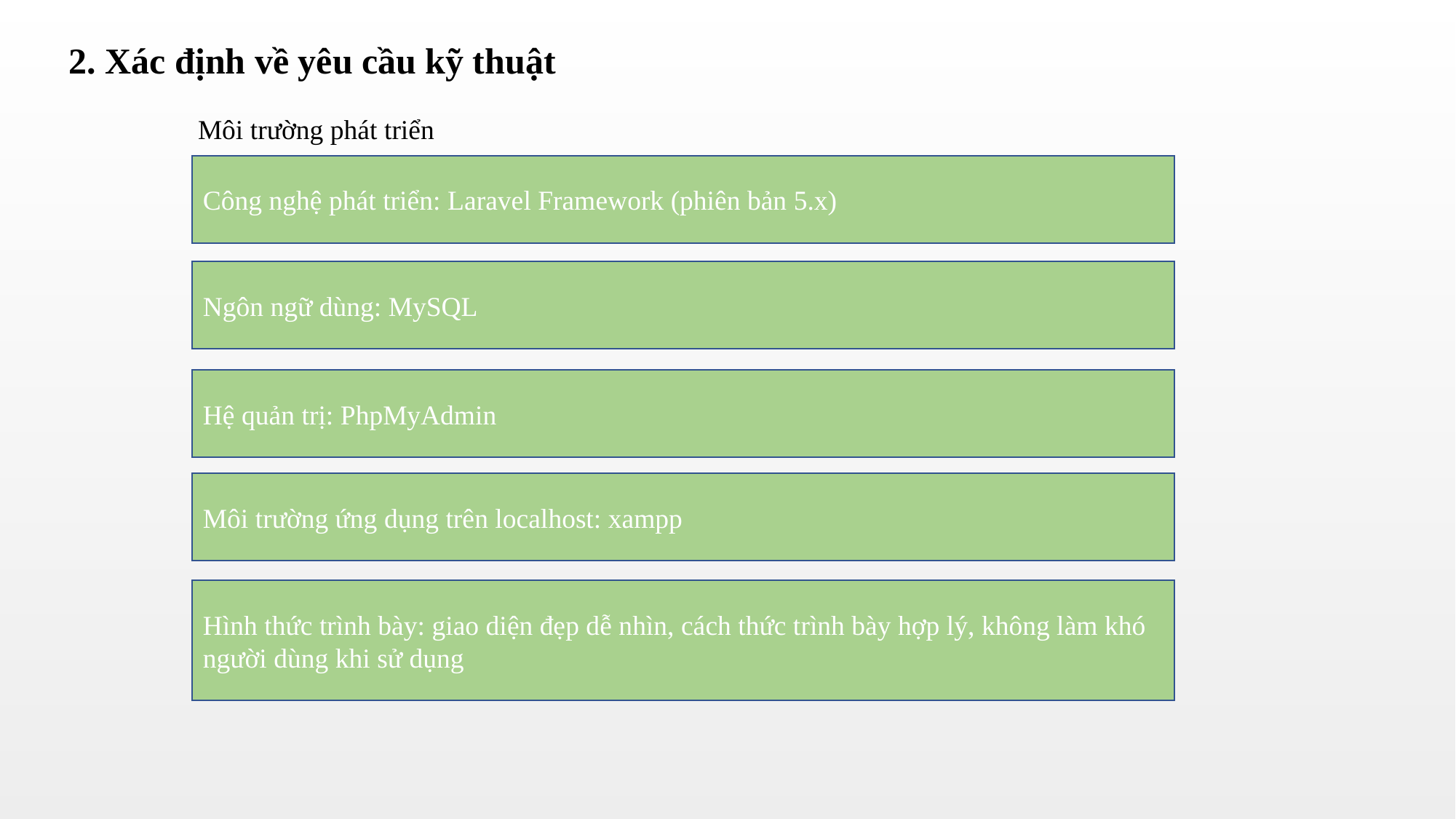

2. Xác định về yêu cầu kỹ thuật
	Môi trường phát triển
Công nghệ phát triển: Laravel Framework (phiên bản 5.x)
Ngôn ngữ dùng: MySQL
Hệ quản trị: PhpMyAdmin
Môi trường ứng dụng trên localhost: xampp
Hình thức trình bày: giao diện đẹp dễ nhìn, cách thức trình bày hợp lý, không làm khó người dùng khi sử dụng